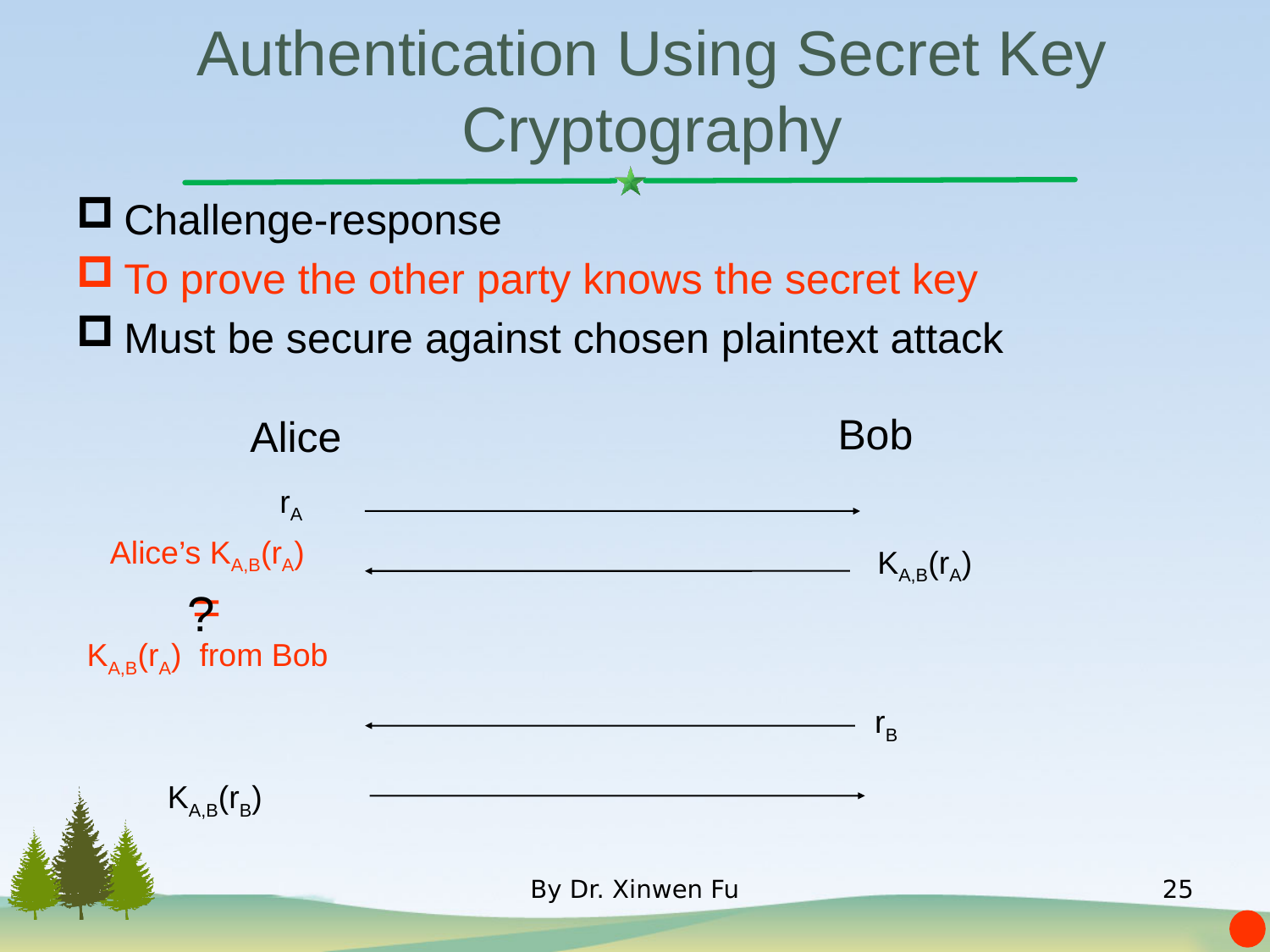

# Authentication Using Secret Key Cryptography
Challenge-response
To prove the other party knows the secret key
Must be secure against chosen plaintext attack
Bob
Alice
rA

Alice’s KA,B(rA)
=
KA,B(rA)  from Bob

?
KA,B(rA)

rB

KA,B(rB)

By Dr. Xinwen Fu
25